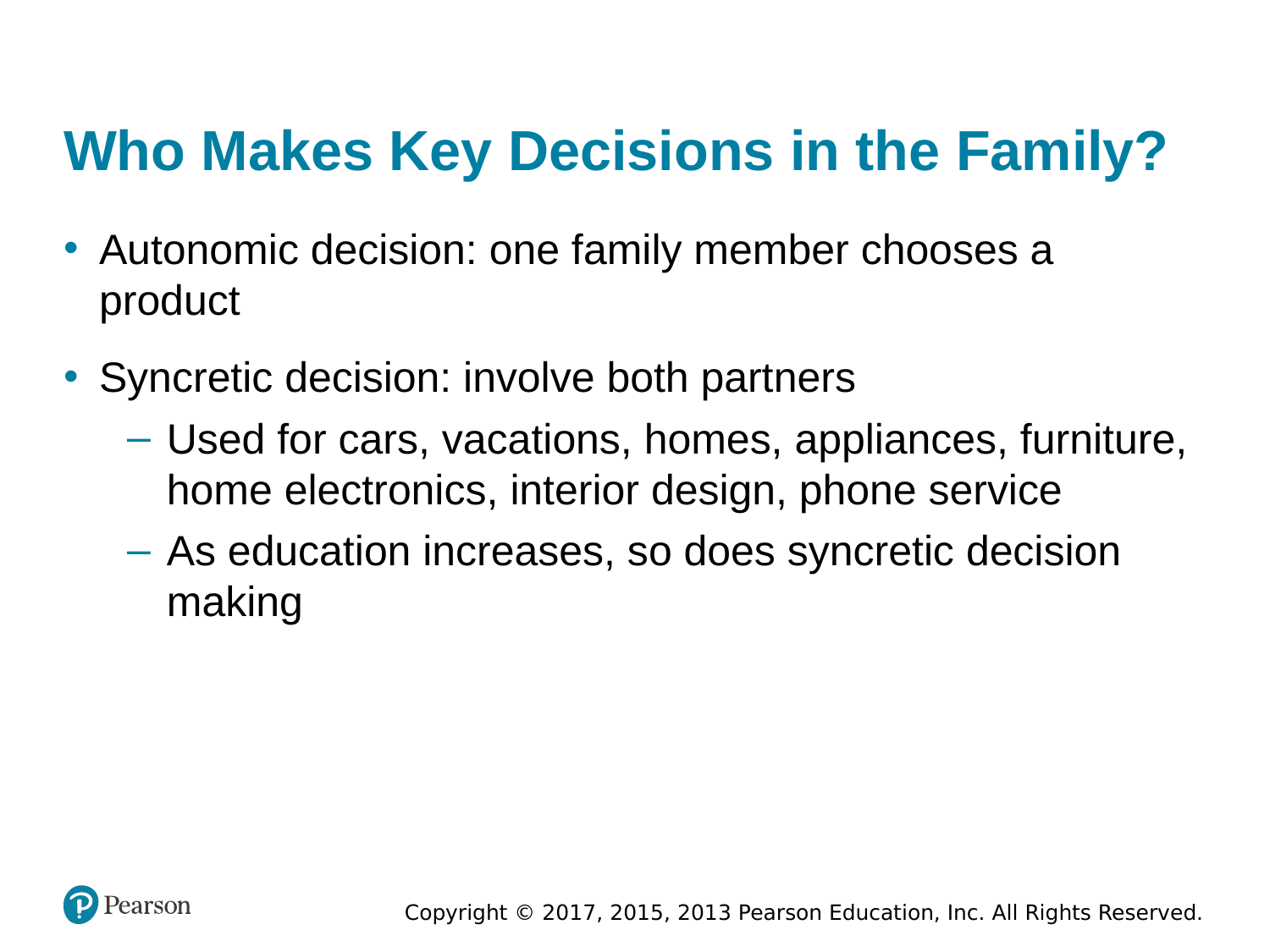

# Who Makes Key Decisions in the Family?
Autonomic decision: one family member chooses a product
Syncretic decision: involve both partners
Used for cars, vacations, homes, appliances, furniture, home electronics, interior design, phone service
As education increases, so does syncretic decision making